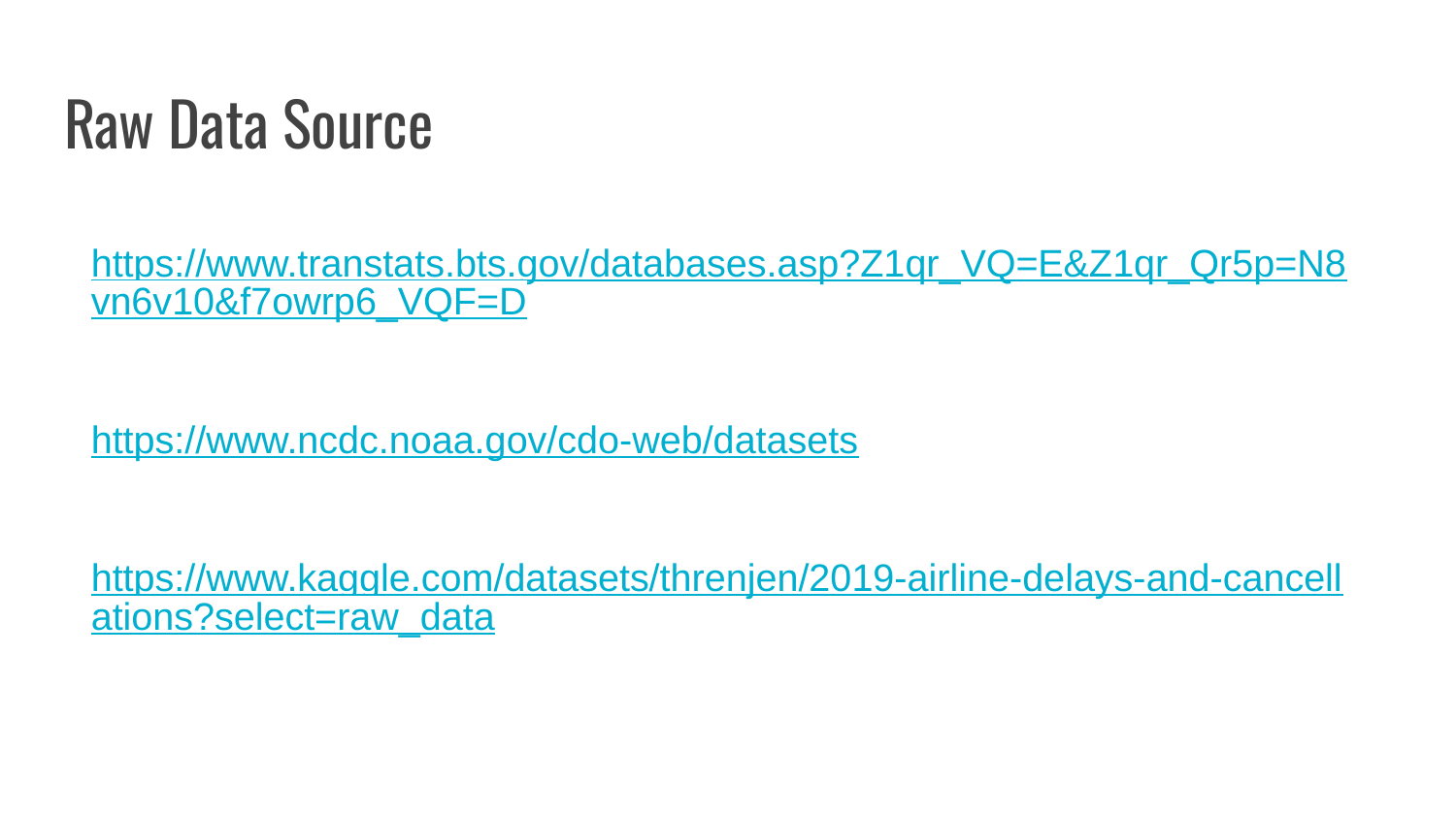

# Raw Data Source
https://www.transtats.bts.gov/databases.asp?Z1qr_VQ=E&Z1qr_Qr5p=N8vn6v10&f7owrp6_VQF=D

https://www.ncdc.noaa.gov/cdo-web/datasets

https://www.kaggle.com/datasets/threnjen/2019-airline-delays-and-cancellations?select=raw_data